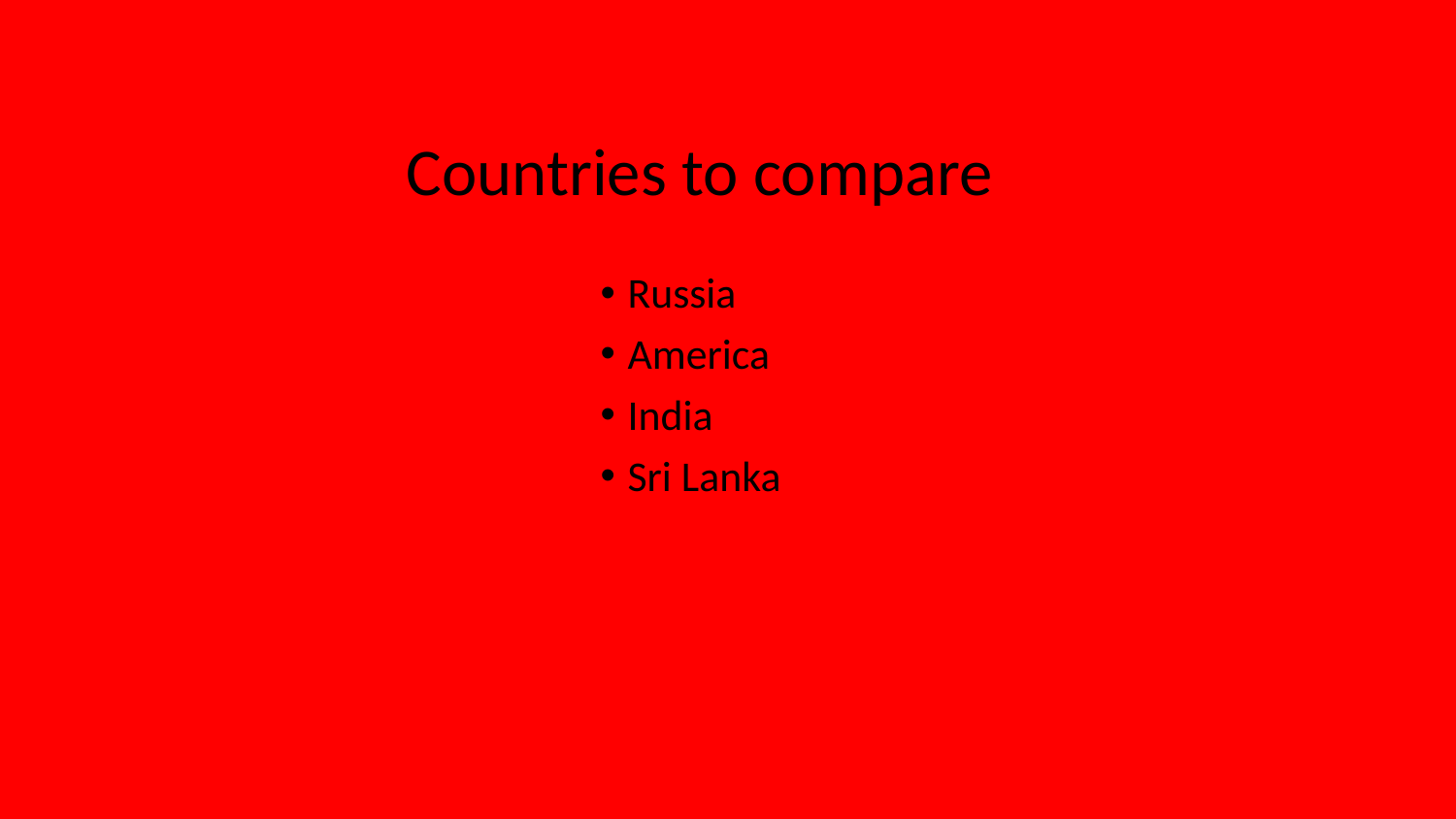

# Countries to compare
Russia
America
India
Sri Lanka